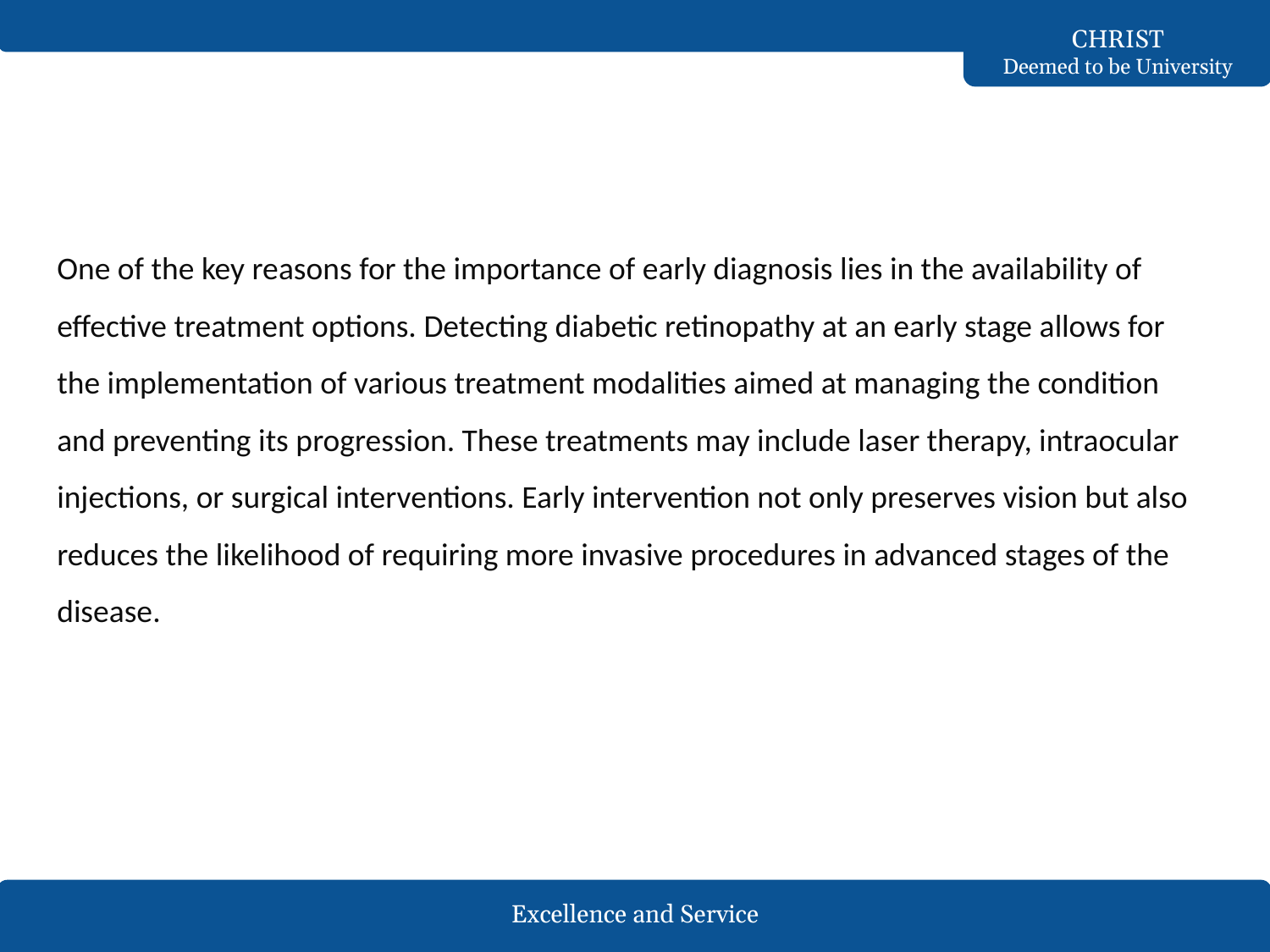

# One of the key reasons for the importance of early diagnosis lies in the availability of effective treatment options. Detecting diabetic retinopathy at an early stage allows for the implementation of various treatment modalities aimed at managing the condition and preventing its progression. These treatments may include laser therapy, intraocular injections, or surgical interventions. Early intervention not only preserves vision but also reduces the likelihood of requiring more invasive procedures in advanced stages of the disease.